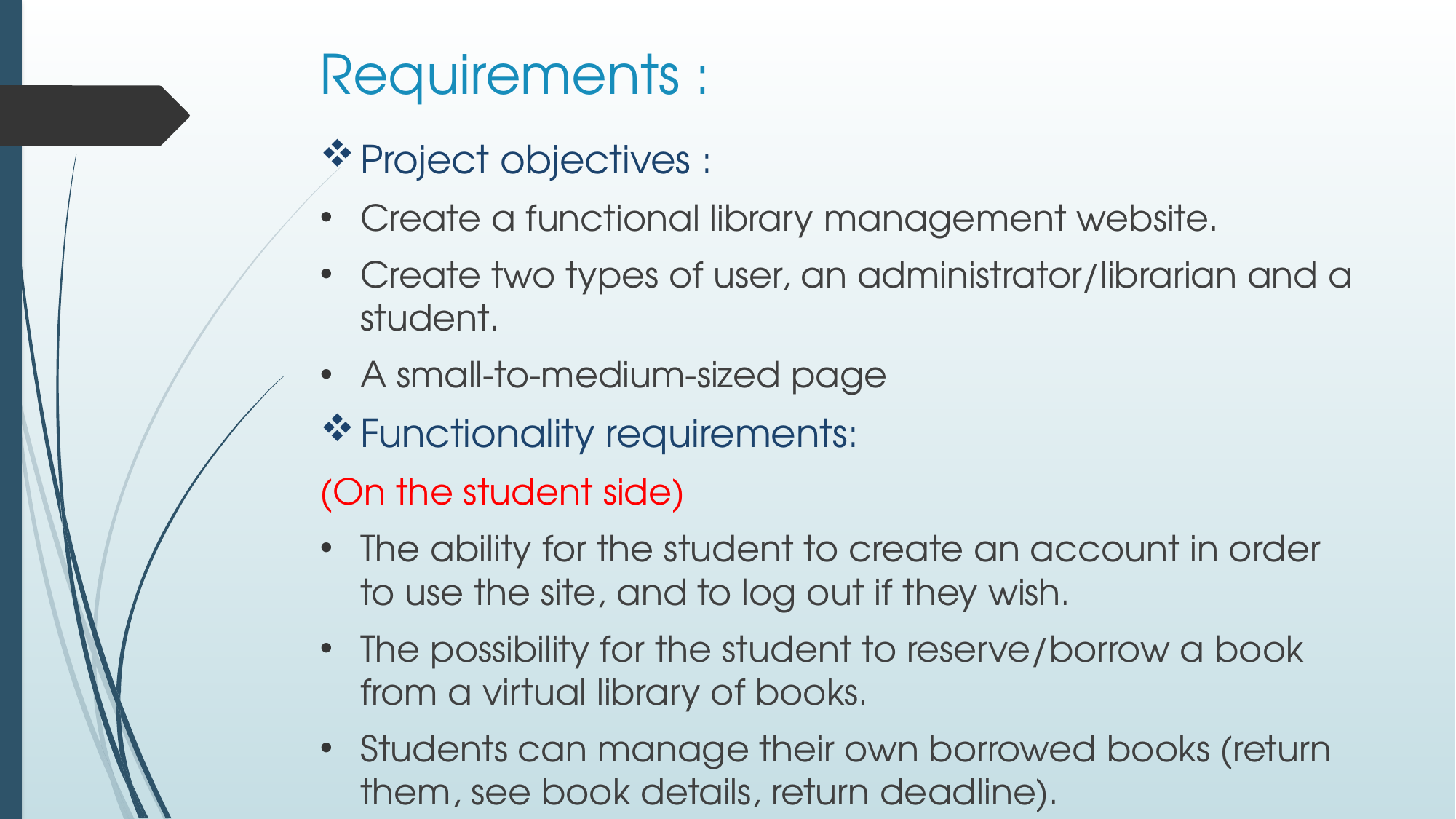

# Requirements :
Project objectives :
Create a functional library management website.
Create two types of user, an administrator/librarian and a student.
A small-to-medium-sized page
Functionality requirements:
(On the student side)
The ability for the student to create an account in order to use the site, and to log out if they wish.
The possibility for the student to reserve/borrow a book from a virtual library of books.
Students can manage their own borrowed books (return them, see book details, return deadline).